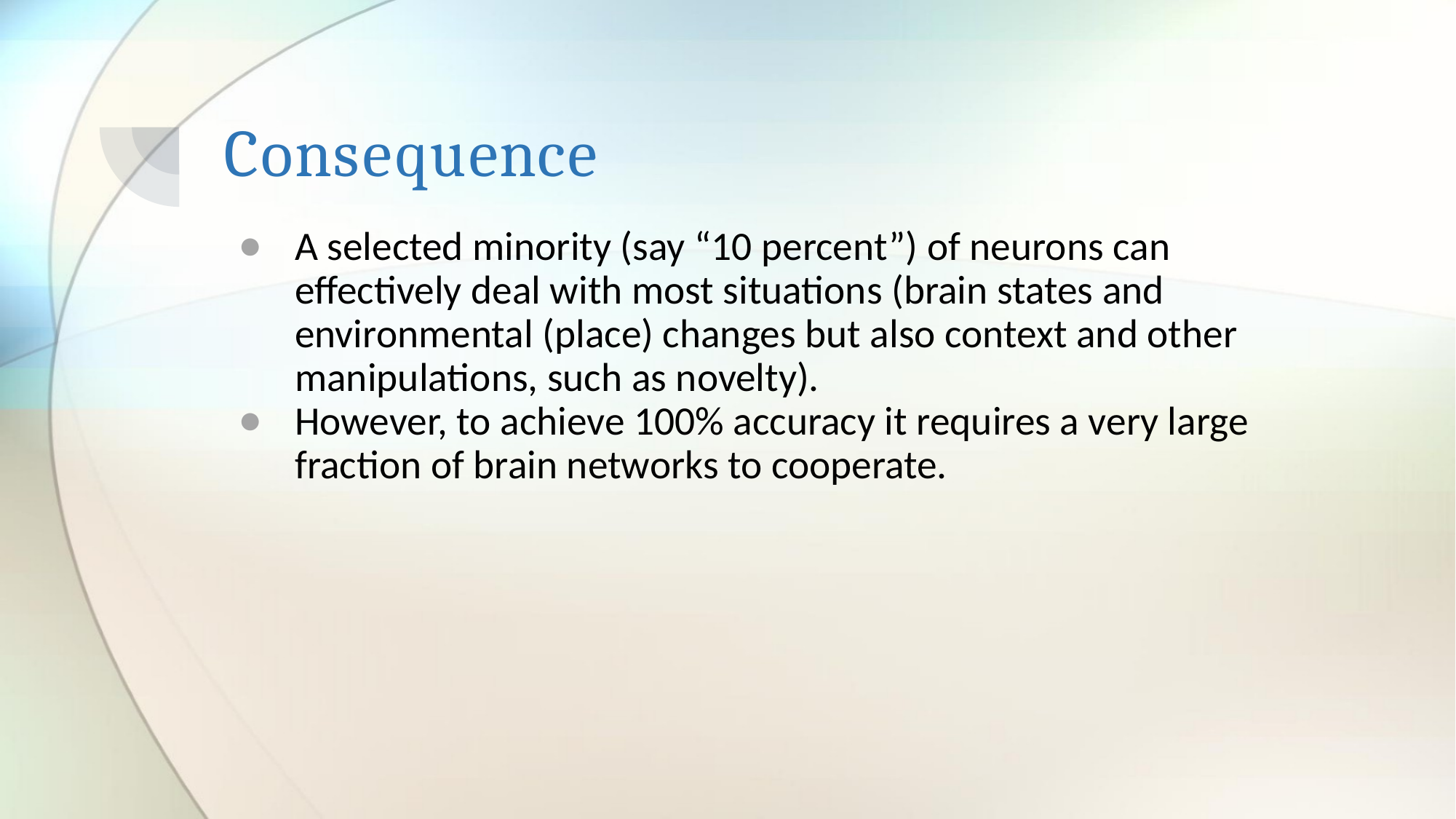

# Consequence
A selected minority (say “10 percent”) of neurons can effectively deal with most situations (brain states and environmental (place) changes but also context and other manipulations, such as novelty).
However, to achieve 100% accuracy it requires a very large fraction of brain networks to cooperate.